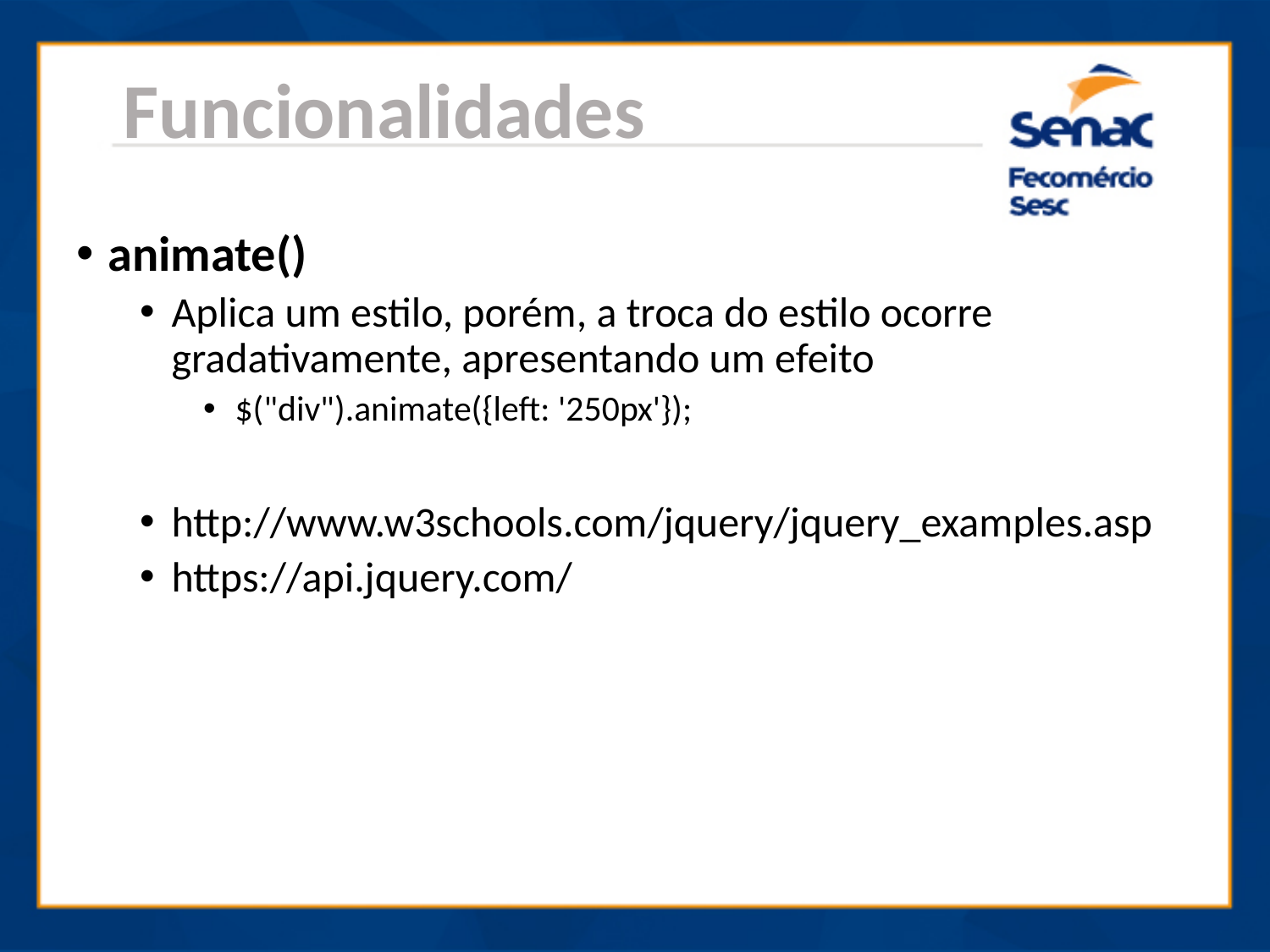

Funcionalidades
animate()
Aplica um estilo, porém, a troca do estilo ocorre gradativamente, apresentando um efeito
$("div").animate({left: '250px'});

http://www.w3schools.com/jquery/jquery_examples.asp
https://api.jquery.com/